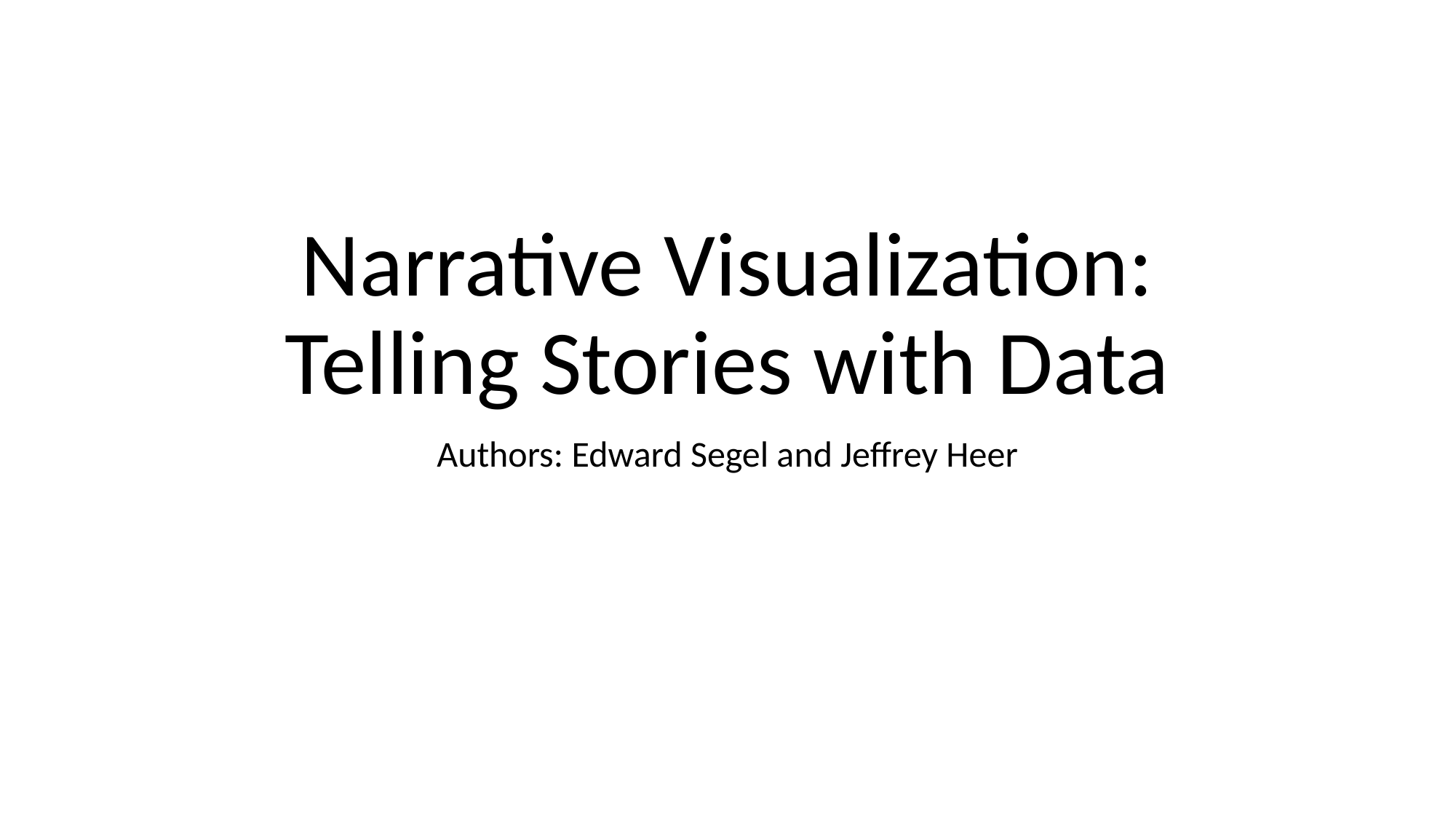

# Narrative Visualization: Telling Stories with Data
Authors: Edward Segel and Jeffrey Heer